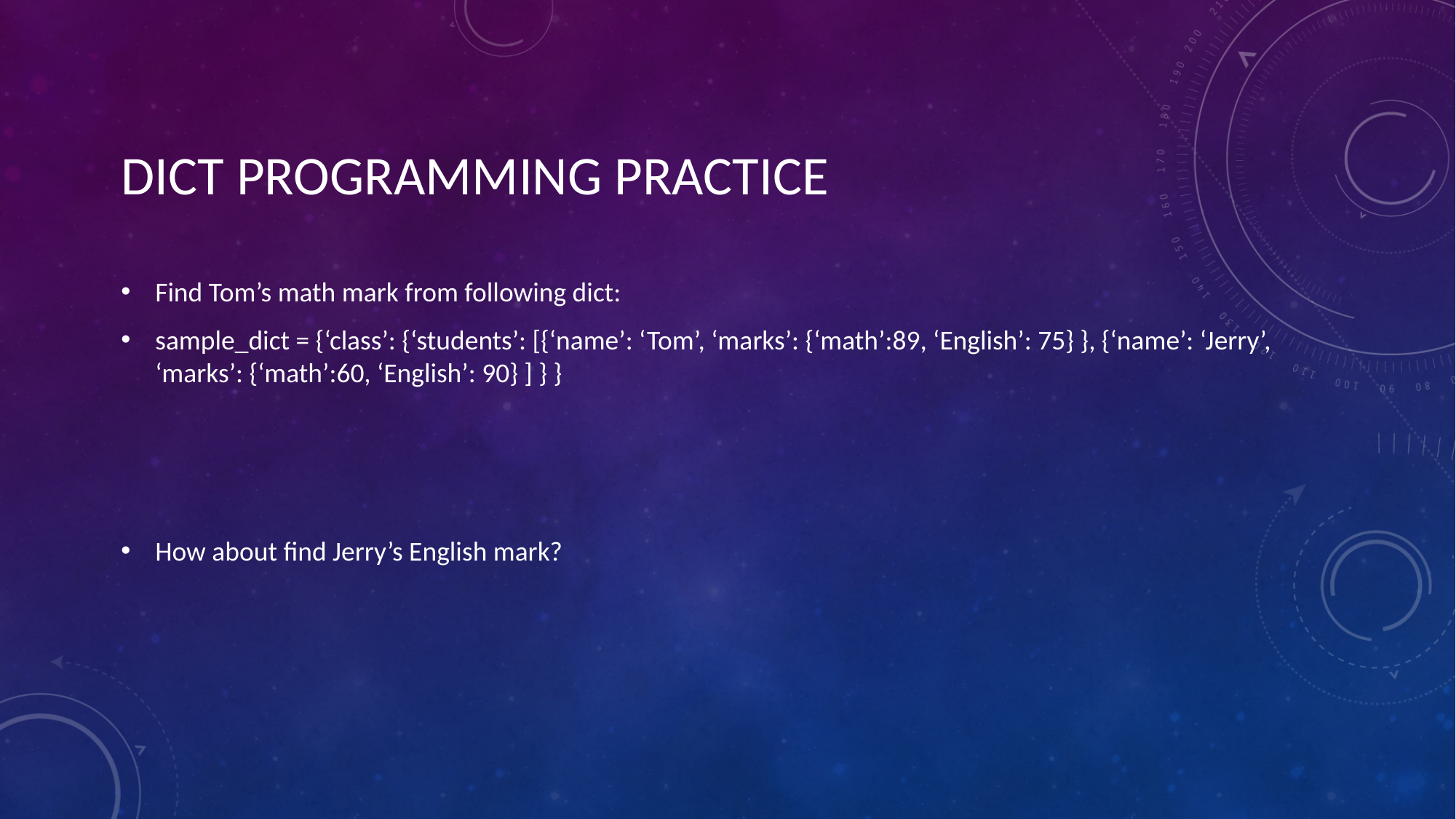

# dict Programming practice
Find Tom’s math mark from following dict:
sample_dict = {‘class’: {‘students’: [{‘name’: ‘Tom’, ‘marks’: {‘math’:89, ‘English’: 75} }, {‘name’: ‘Jerry’, ‘marks’: {‘math’:60, ‘English’: 90} ] } }
How about find Jerry’s English mark?